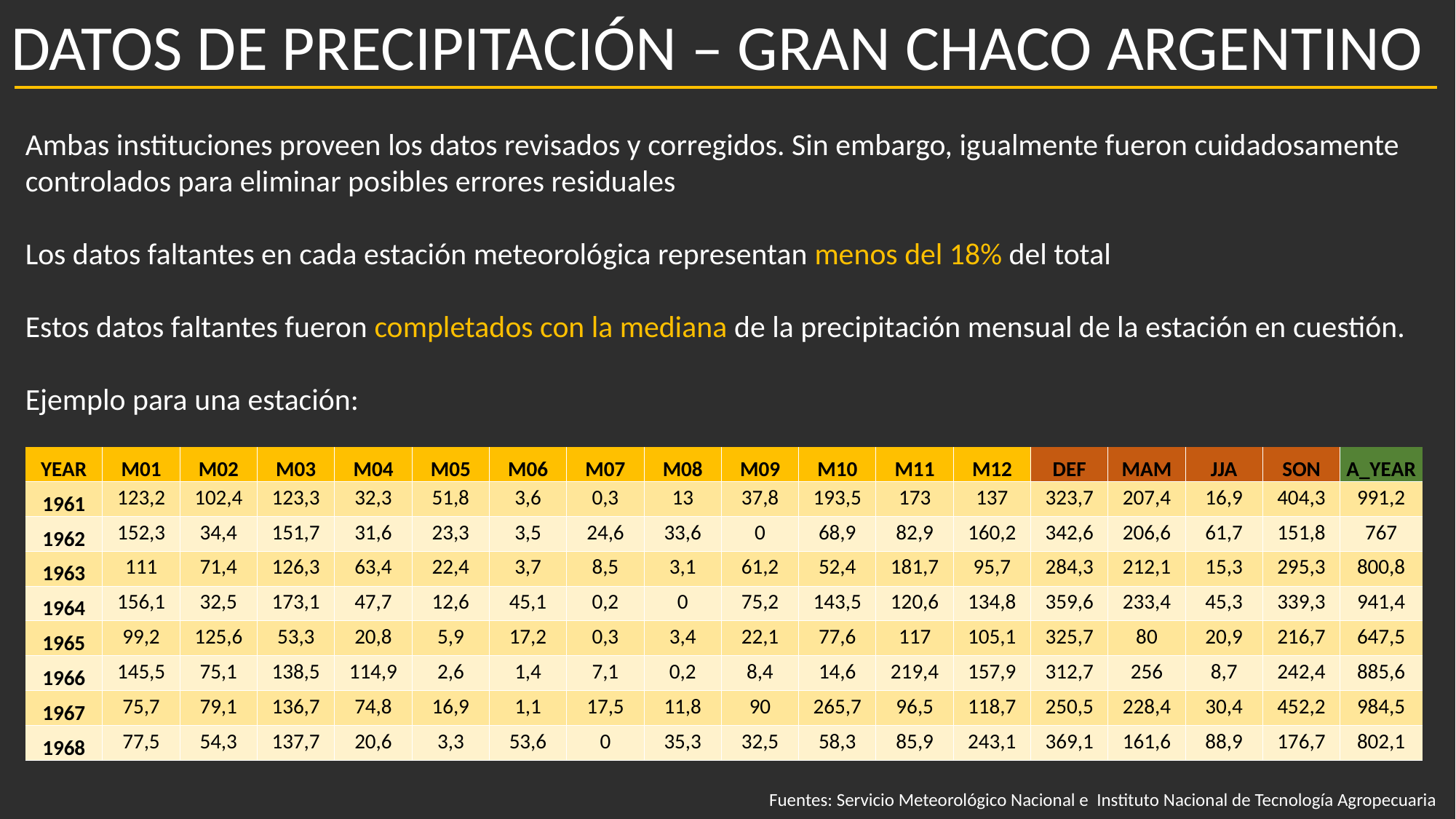

# DATOS DE PRECIPITACIÓN – GRAN CHACO ARGENTINO
Ambas instituciones proveen los datos revisados y corregidos. Sin embargo, igualmente fueron cuidadosamente controlados para eliminar posibles errores residuales

Los datos faltantes en cada estación meteorológica representan menos del 18% del total

Estos datos faltantes fueron completados con la mediana de la precipitación mensual de la estación en cuestión.

Ejemplo para una estación:
| YEAR | M01 | M02 | M03 | M04 | M05 | M06 | M07 | M08 | M09 | M10 | M11 | M12 | DEF | MAM | JJA | SON | A\_YEAR |
| --- | --- | --- | --- | --- | --- | --- | --- | --- | --- | --- | --- | --- | --- | --- | --- | --- | --- |
| 1961 | 123,2 | 102,4 | 123,3 | 32,3 | 51,8 | 3,6 | 0,3 | 13 | 37,8 | 193,5 | 173 | 137 | 323,7 | 207,4 | 16,9 | 404,3 | 991,2 |
| 1962 | 152,3 | 34,4 | 151,7 | 31,6 | 23,3 | 3,5 | 24,6 | 33,6 | 0 | 68,9 | 82,9 | 160,2 | 342,6 | 206,6 | 61,7 | 151,8 | 767 |
| 1963 | 111 | 71,4 | 126,3 | 63,4 | 22,4 | 3,7 | 8,5 | 3,1 | 61,2 | 52,4 | 181,7 | 95,7 | 284,3 | 212,1 | 15,3 | 295,3 | 800,8 |
| 1964 | 156,1 | 32,5 | 173,1 | 47,7 | 12,6 | 45,1 | 0,2 | 0 | 75,2 | 143,5 | 120,6 | 134,8 | 359,6 | 233,4 | 45,3 | 339,3 | 941,4 |
| 1965 | 99,2 | 125,6 | 53,3 | 20,8 | 5,9 | 17,2 | 0,3 | 3,4 | 22,1 | 77,6 | 117 | 105,1 | 325,7 | 80 | 20,9 | 216,7 | 647,5 |
| 1966 | 145,5 | 75,1 | 138,5 | 114,9 | 2,6 | 1,4 | 7,1 | 0,2 | 8,4 | 14,6 | 219,4 | 157,9 | 312,7 | 256 | 8,7 | 242,4 | 885,6 |
| 1967 | 75,7 | 79,1 | 136,7 | 74,8 | 16,9 | 1,1 | 17,5 | 11,8 | 90 | 265,7 | 96,5 | 118,7 | 250,5 | 228,4 | 30,4 | 452,2 | 984,5 |
| 1968 | 77,5 | 54,3 | 137,7 | 20,6 | 3,3 | 53,6 | 0 | 35,3 | 32,5 | 58,3 | 85,9 | 243,1 | 369,1 | 161,6 | 88,9 | 176,7 | 802,1 |
Fuentes: Servicio Meteorológico Nacional e  Instituto Nacional de Tecnología Agropecuaria